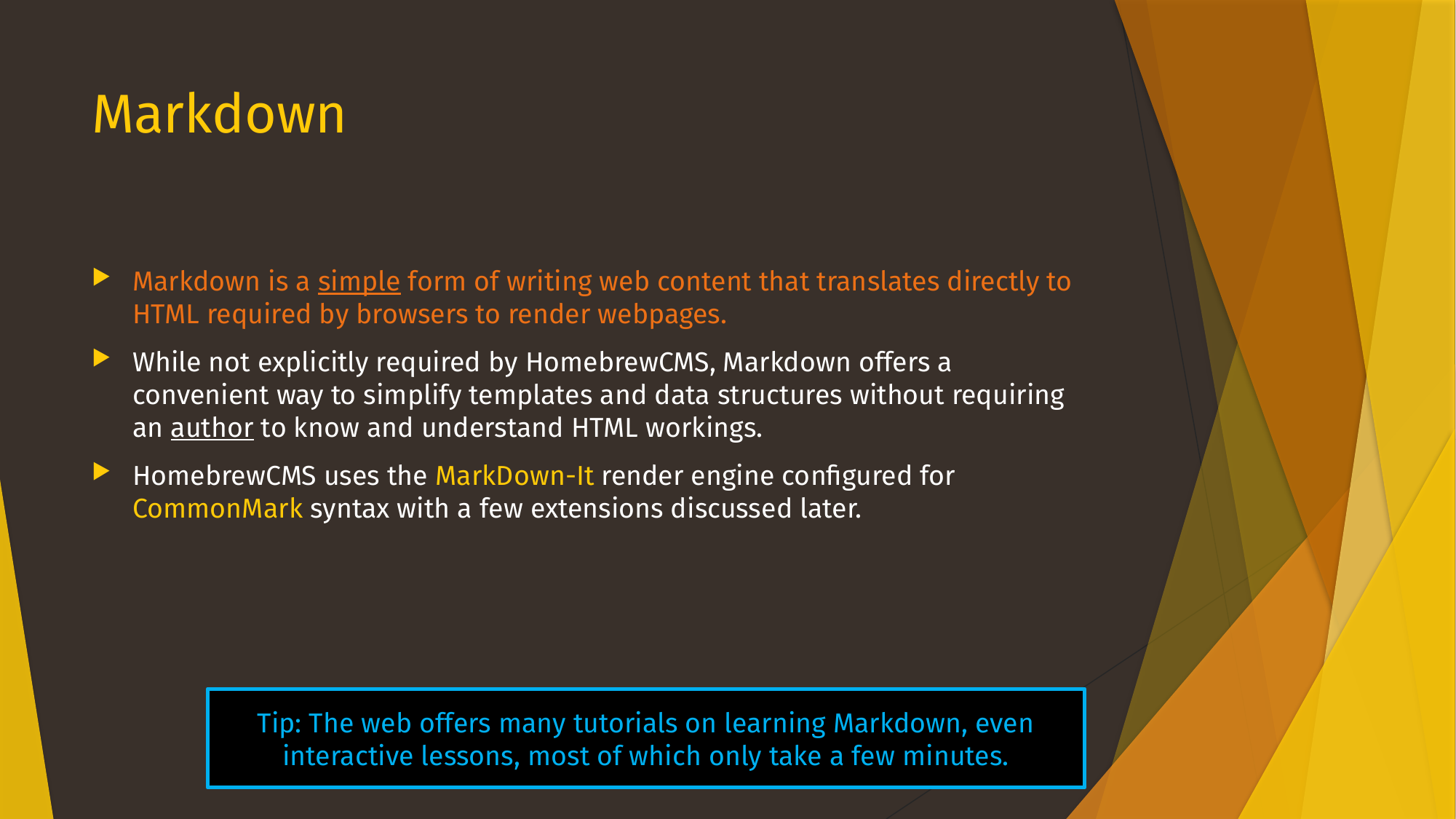

# Markdown
Markdown is a simple form of writing web content that translates directly to HTML required by browsers to render webpages.
While not explicitly required by HomebrewCMS, Markdown offers a convenient way to simplify templates and data structures without requiring an author to know and understand HTML workings.
HomebrewCMS uses the MarkDown-It render engine configured for CommonMark syntax with a few extensions discussed later.
Tip: The web offers many tutorials on learning Markdown, even interactive lessons, most of which only take a few minutes.